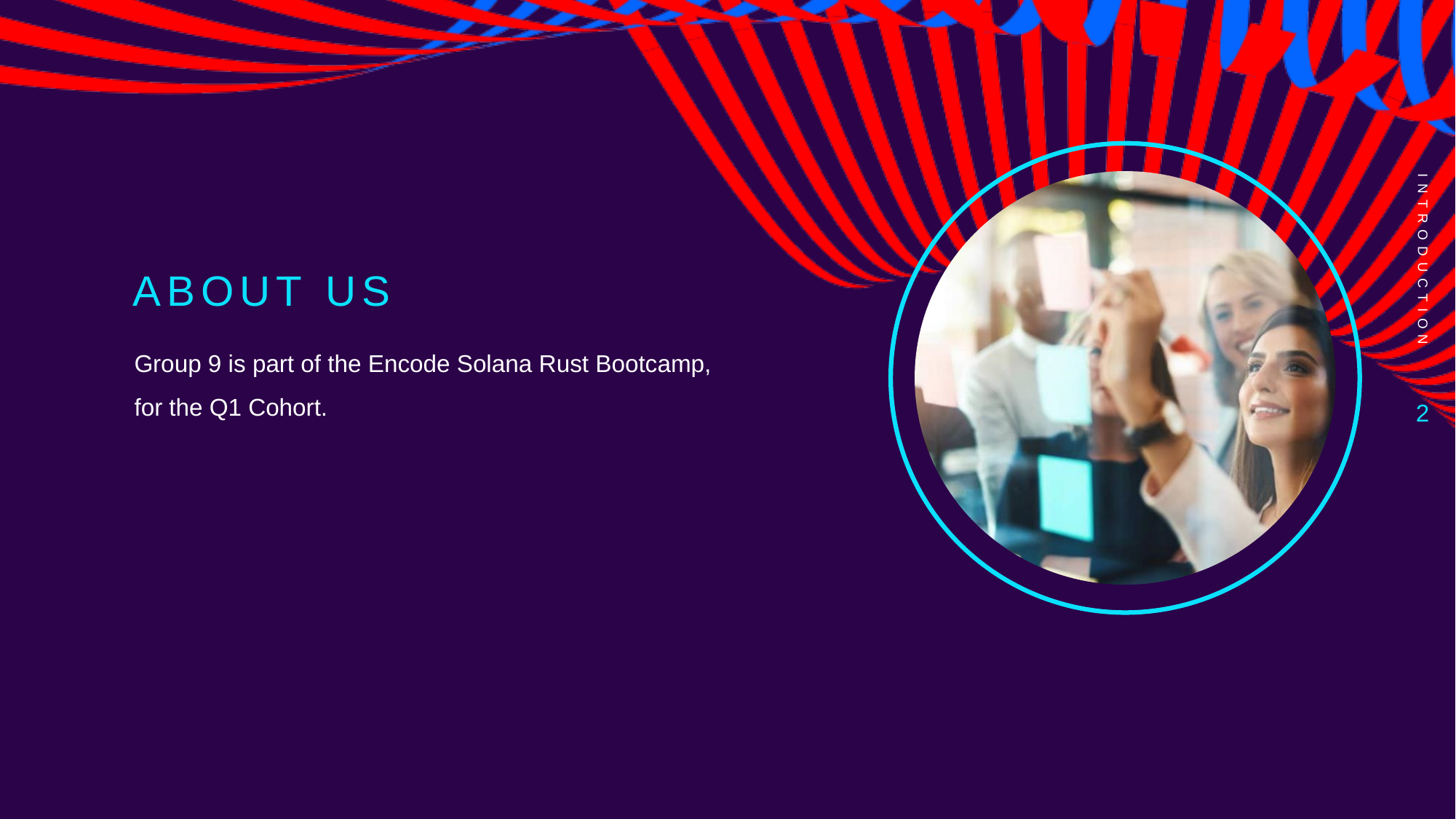

Introduction

# About Us
Group 9 is part of the Encode Solana Rust Bootcamp, for the Q1 Cohort.
2